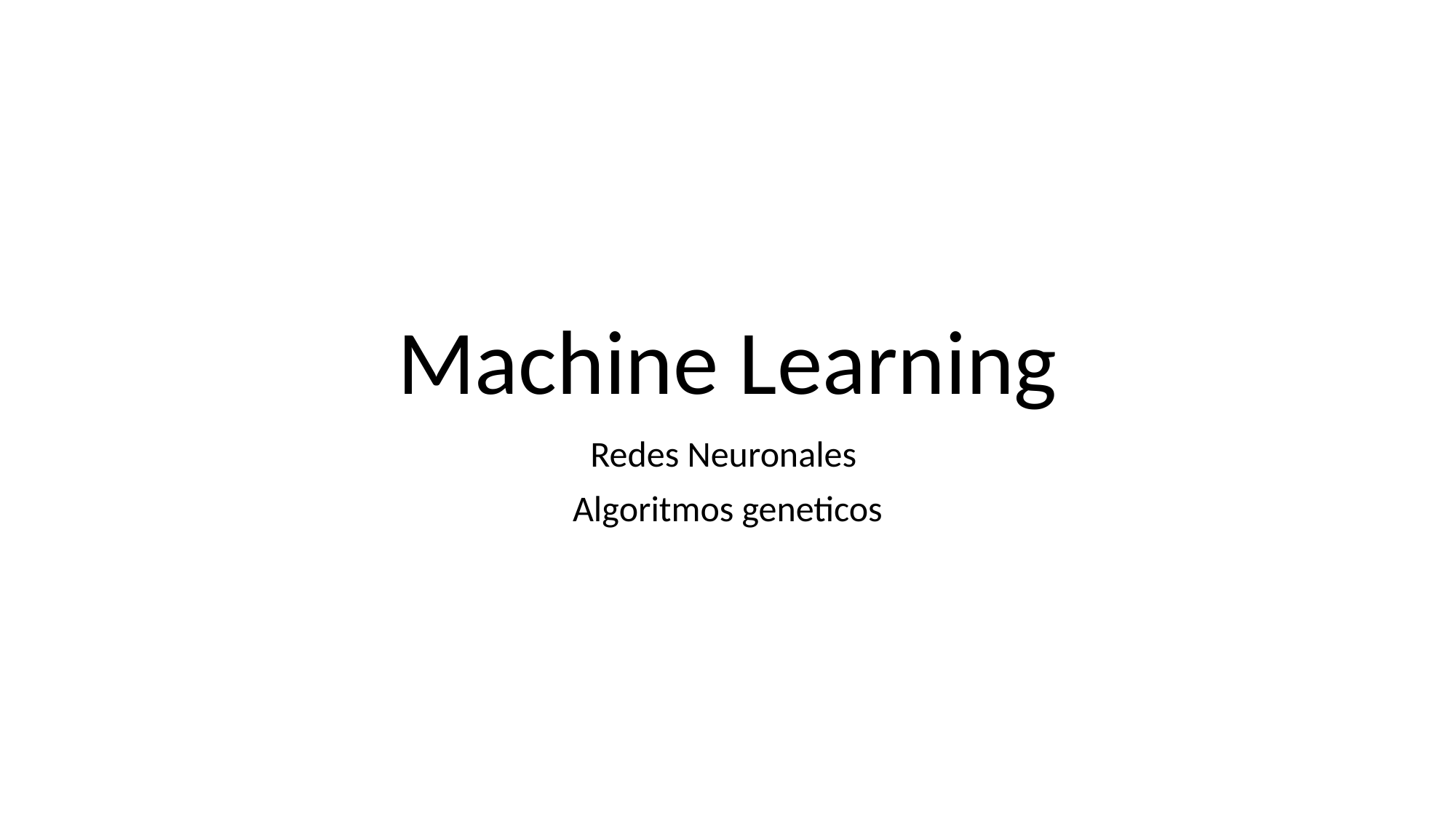

# Machine Learning
Redes Neuronales
Algoritmos geneticos